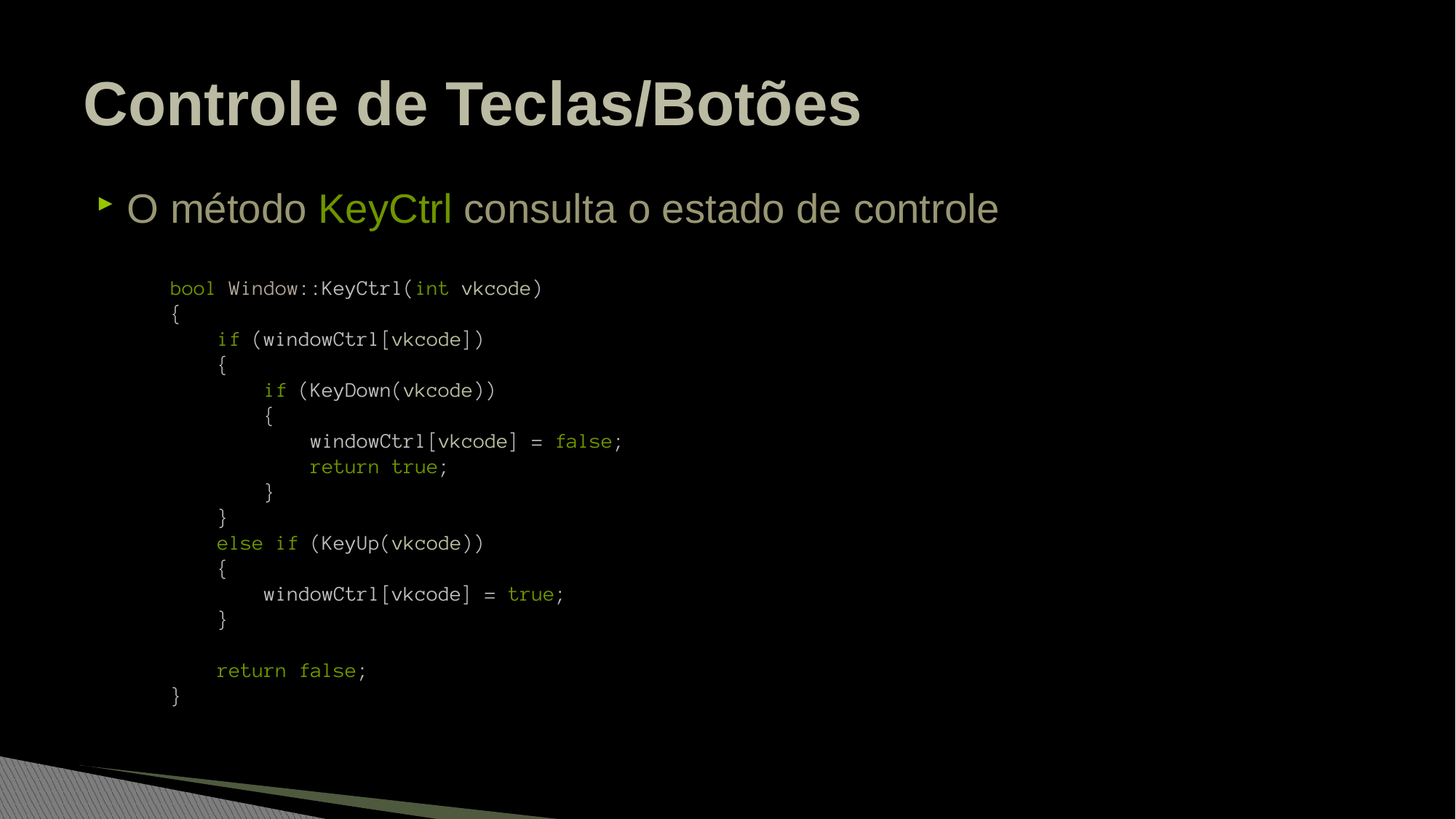

# Controle de Teclas/Botões
O método KeyCtrl consulta o estado de controle
bool Window::KeyCtrl(int vkcode)
{
    if (windowCtrl[vkcode])
    {
        if (KeyDown(vkcode))
        {
            windowCtrl[vkcode] = false;
            return true;
        }
    }
    else if (KeyUp(vkcode))
    {
        windowCtrl[vkcode] = true;
    }

    return false;
}